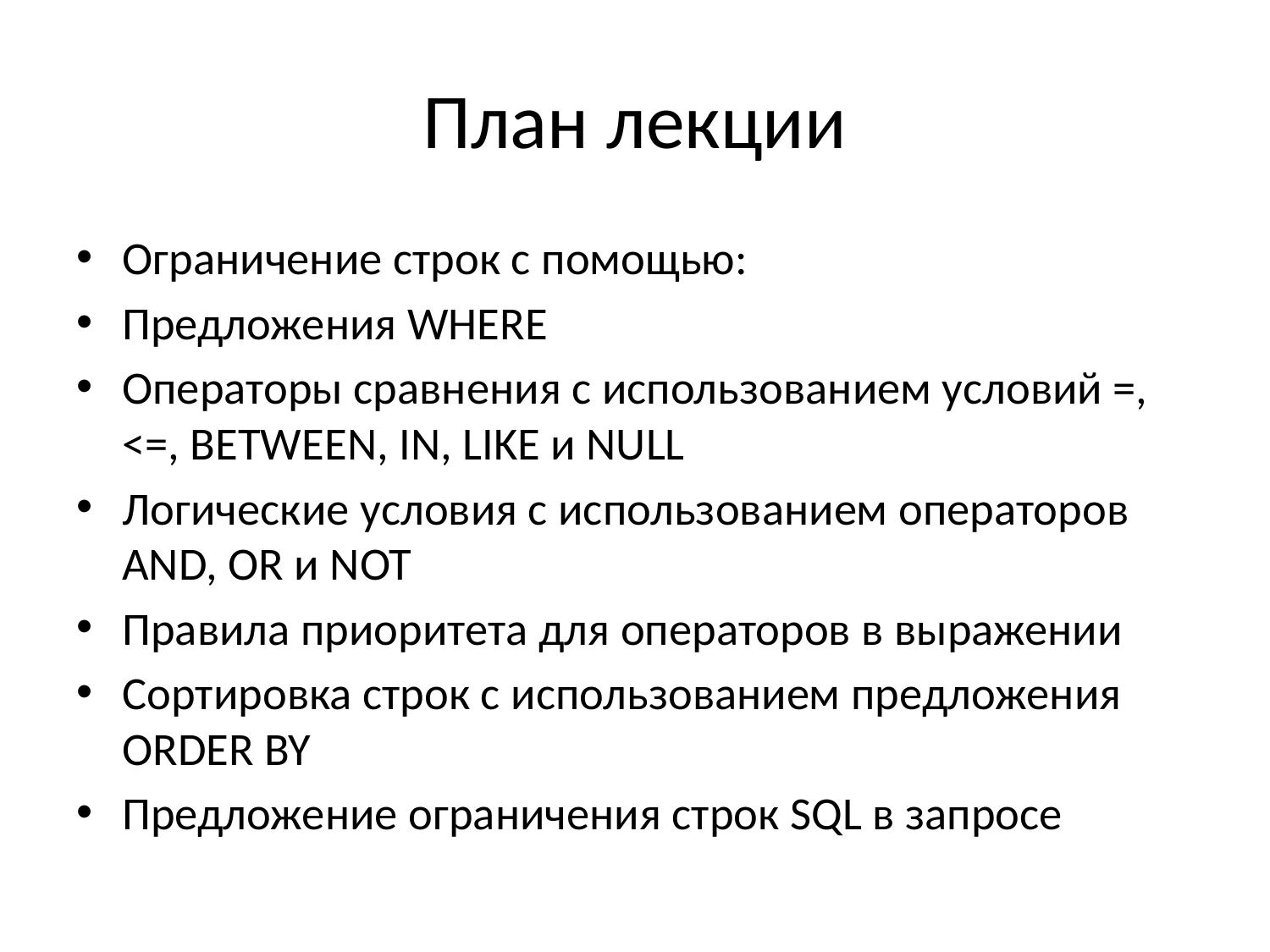

# План лекции
Ограничение строк с помощью:
Предложения WHERE
Операторы сравнения с использованием условий =, <=, BETWEEN, IN, LIKE и NULL
Логические условия с использованием операторов AND, OR и NOT
Правила приоритета для операторов в выражении
Сортировка строк с использованием предложения ORDER BY
Предложение ограничения строк SQL в запросе